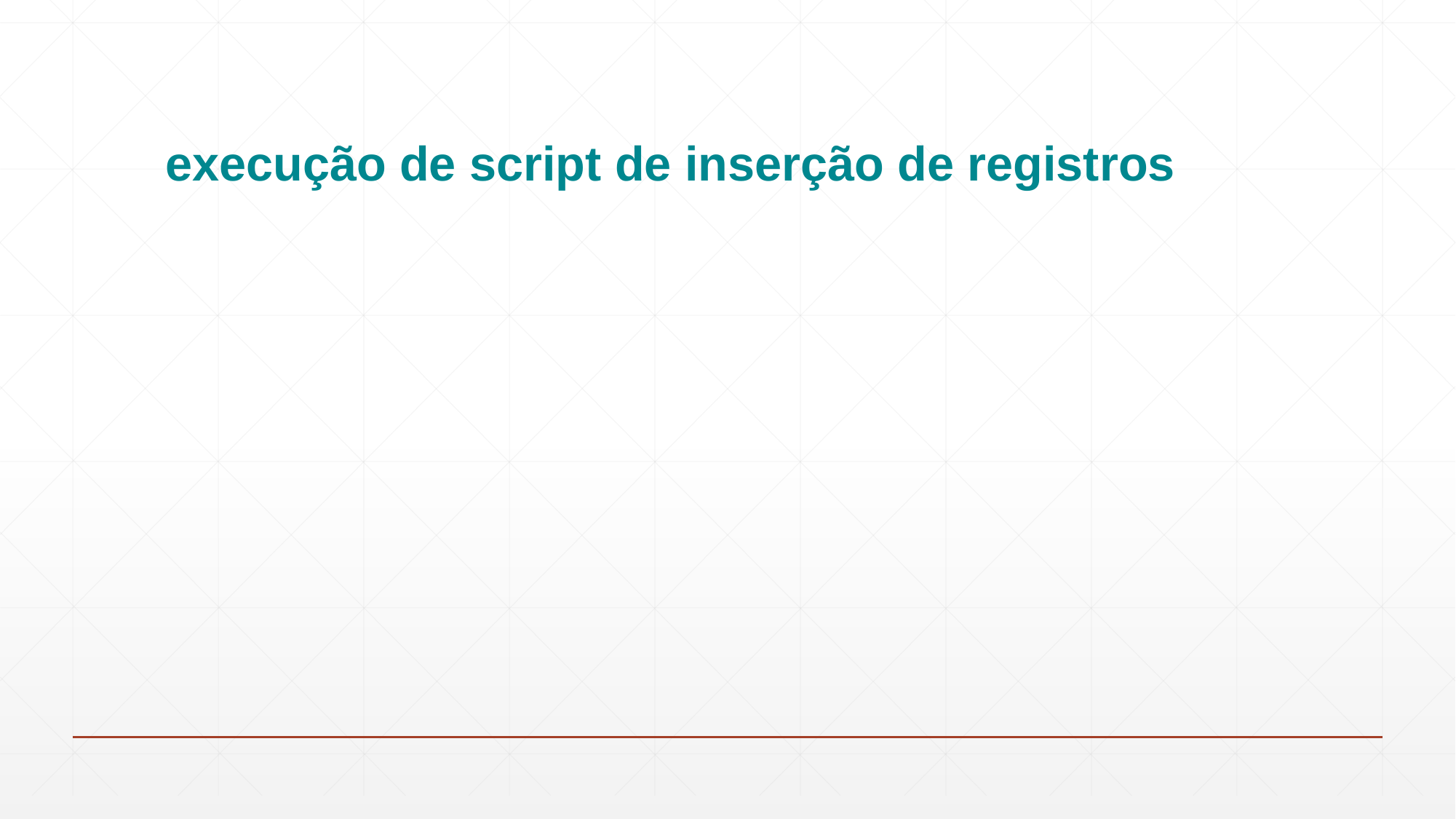

# execução de script de inserção de registros